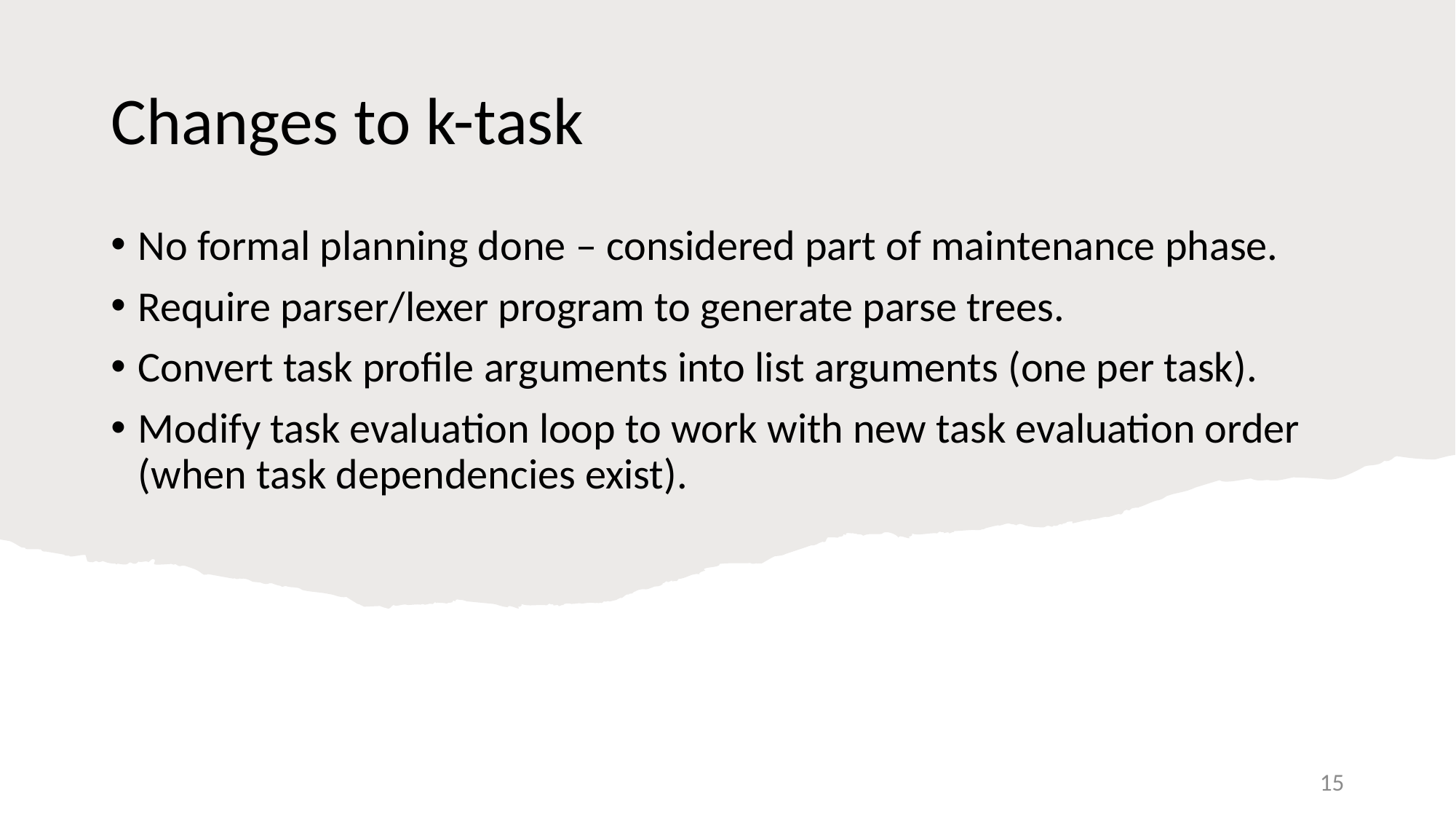

# Changes to k-task
No formal planning done – considered part of maintenance phase.
Require parser/lexer program to generate parse trees.
Convert task profile arguments into list arguments (one per task).
Modify task evaluation loop to work with new task evaluation order (when task dependencies exist).
15